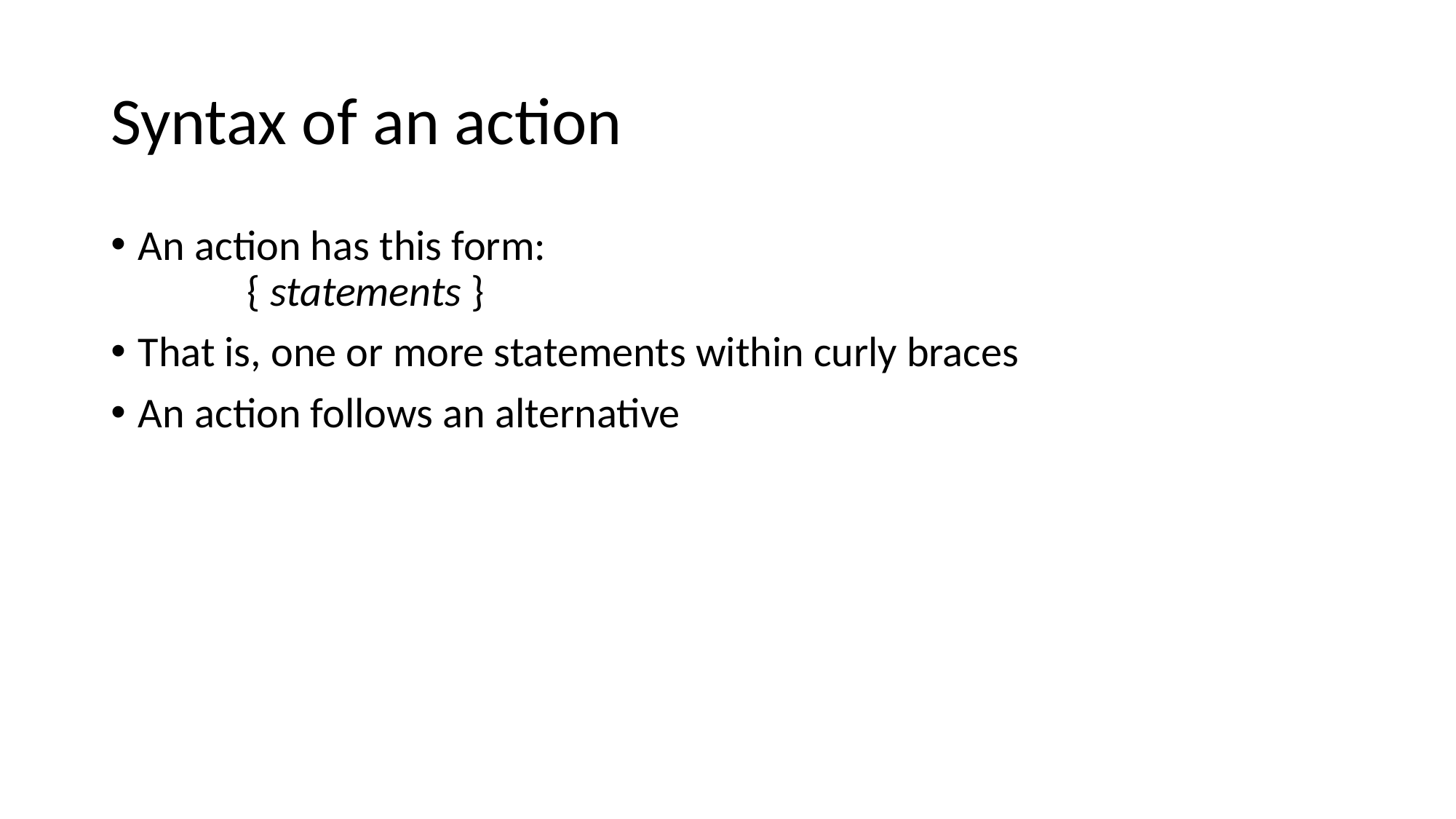

# Syntax of an action
An action has this form:
 	{ statements }
That is, one or more statements within curly braces
An action follows an alternative